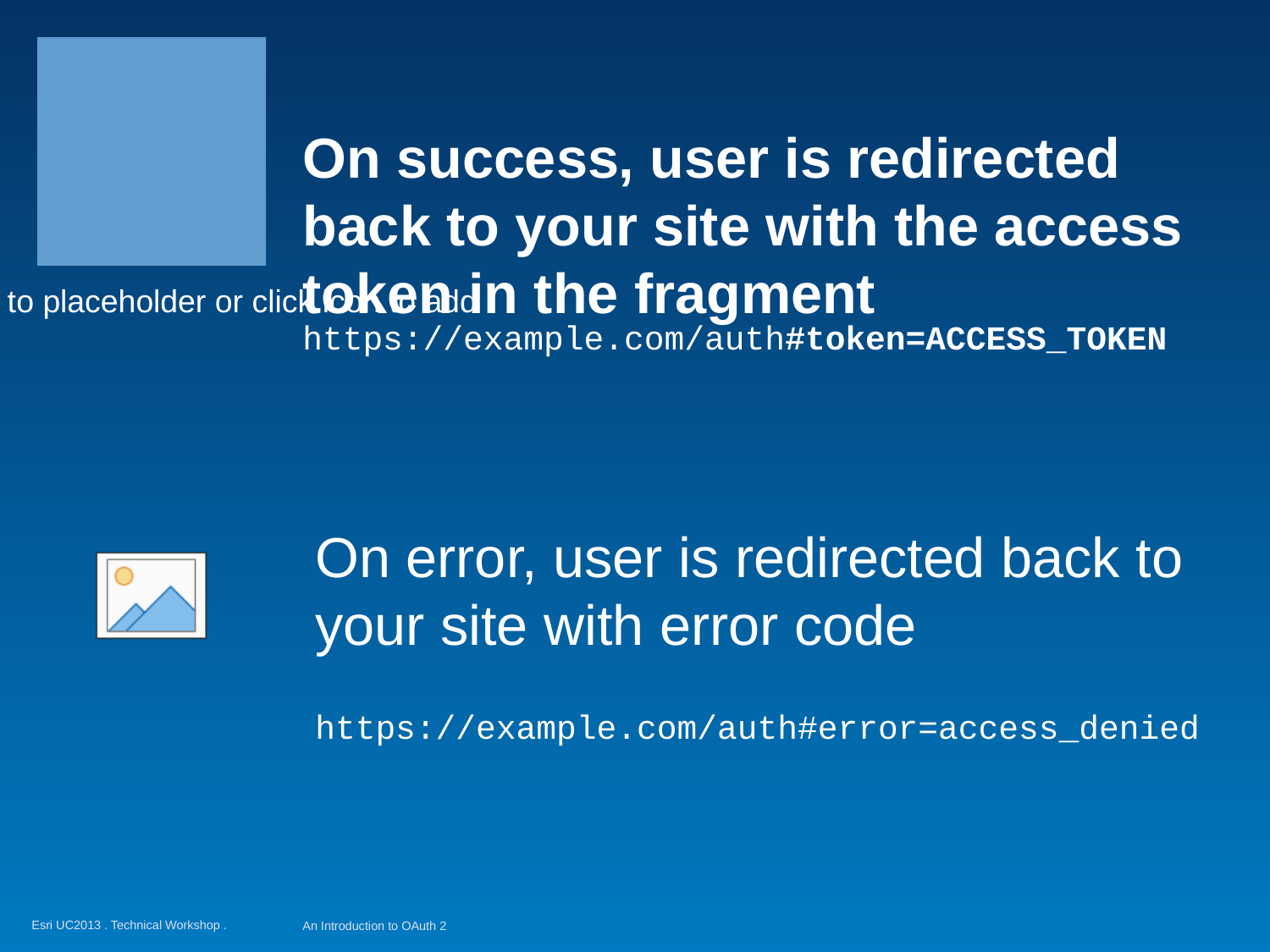

# On success, user is redirected back to your site with the access token in the fragment

https://example.com/auth#token=ACCESS_TOKEN
On error, user is redirected back to your site with error code
https://example.com/auth#error=access_denied
An Introduction to OAuth 2